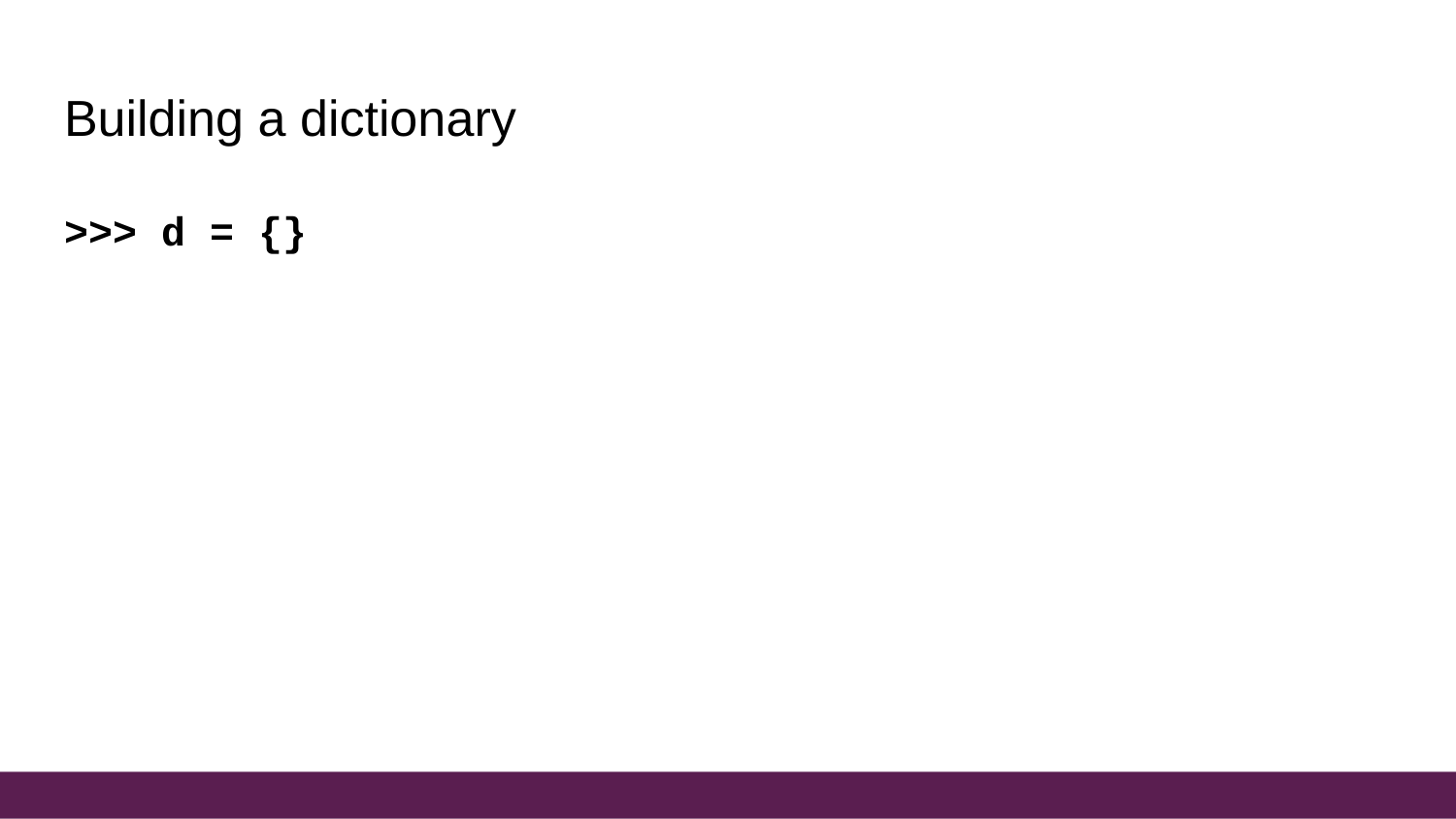

# Building a dictionary
>>> d = {}